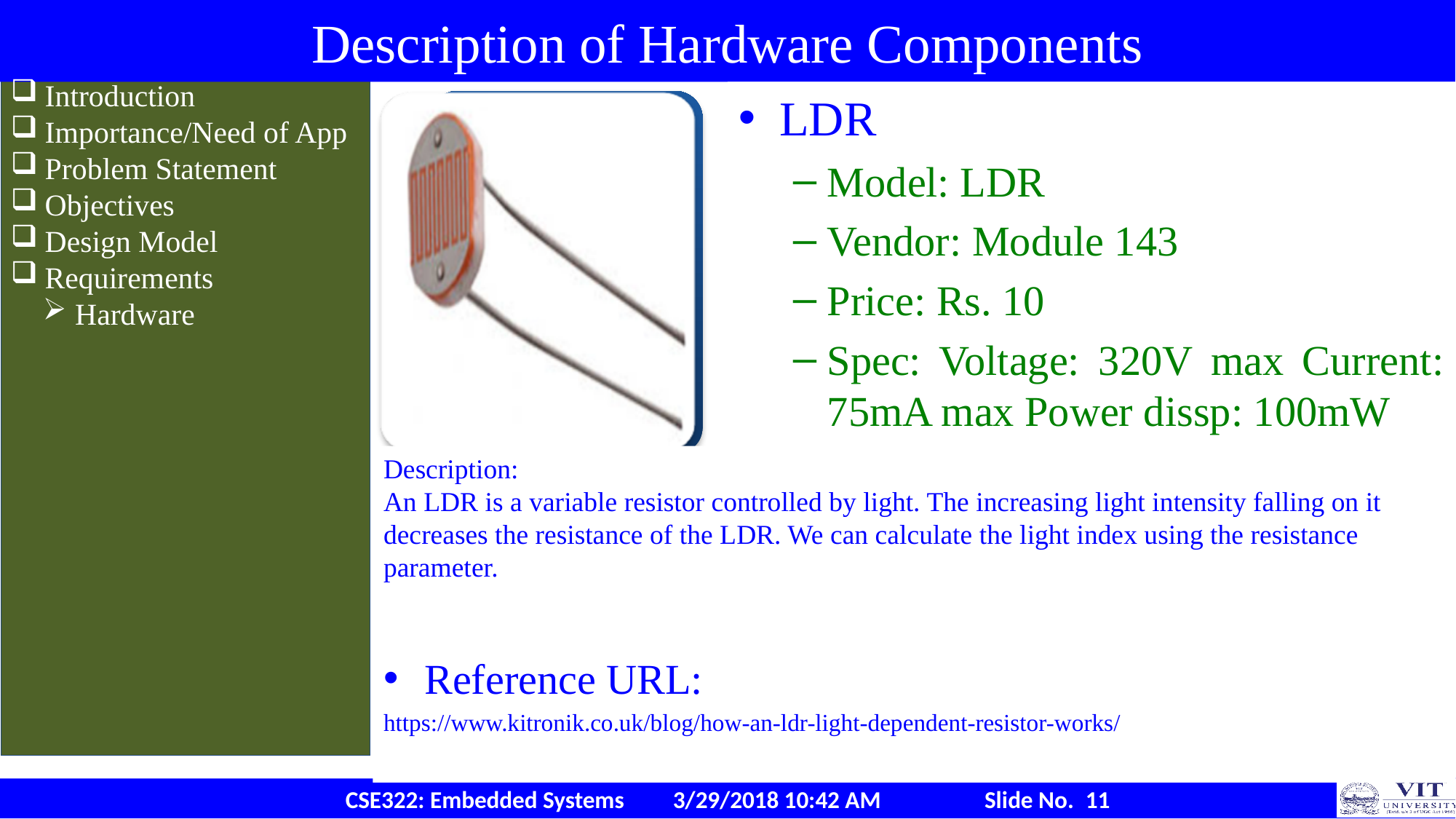

# Description of Hardware Components
Introduction
Importance/Need of App
Problem Statement
Objectives
Design Model
Requirements
Hardware

LDR
Model: LDR
Vendor: Module 143
Price: Rs. 10
Spec: Voltage: 320V max Current: 75mA max Power dissp: 100mW

Description:
An LDR is a variable resistor controlled by light. The increasing light intensity falling on it decreases the resistance of the LDR. We can calculate the light index using the resistance parameter.

Reference URL:
https://www.kitronik.co.uk/blog/how-an-ldr-light-dependent-resistor-works/